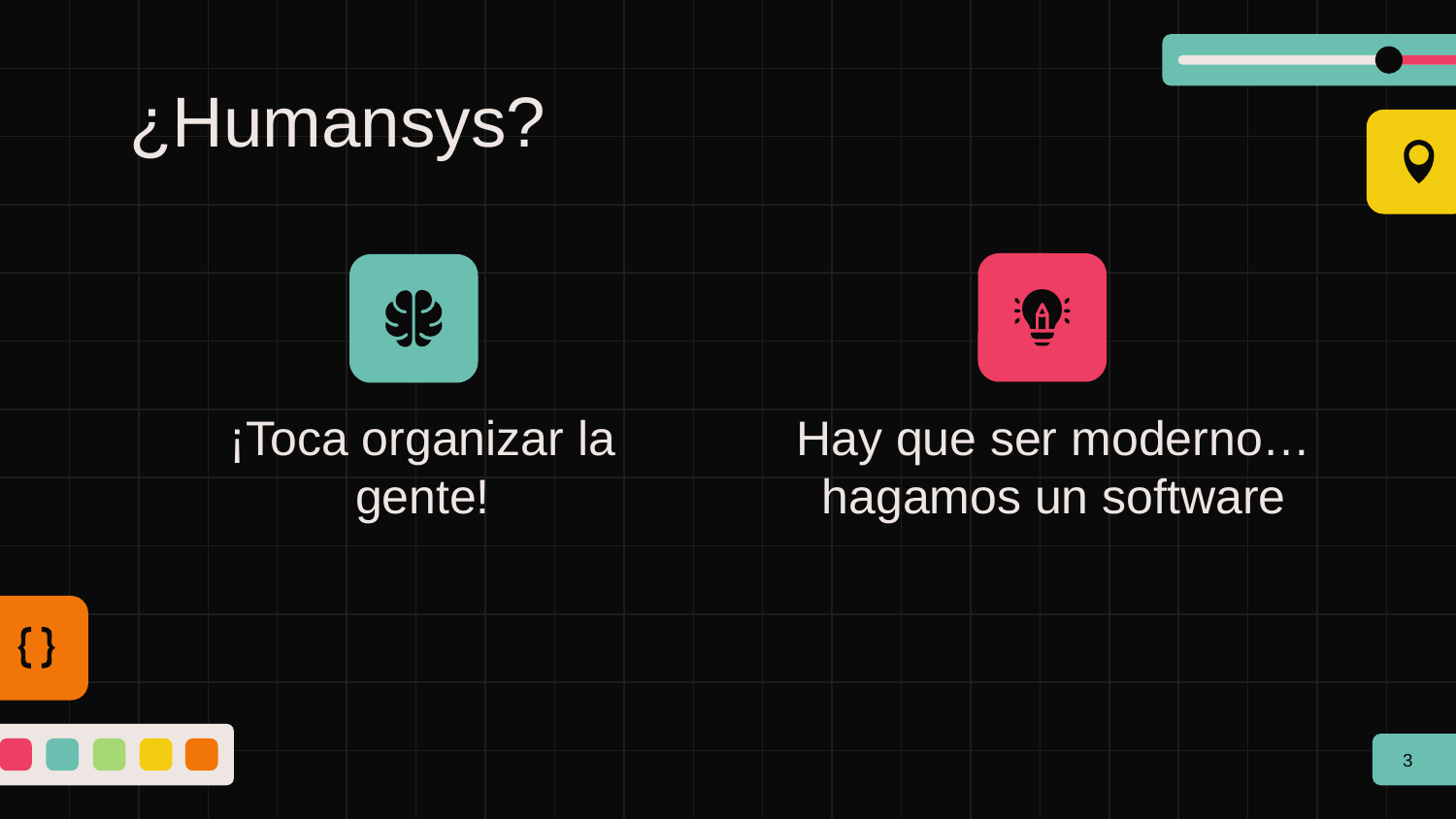

# ¿Humansys?

¡Toca organizar la gente!
Hay que ser moderno… hagamos un software
3